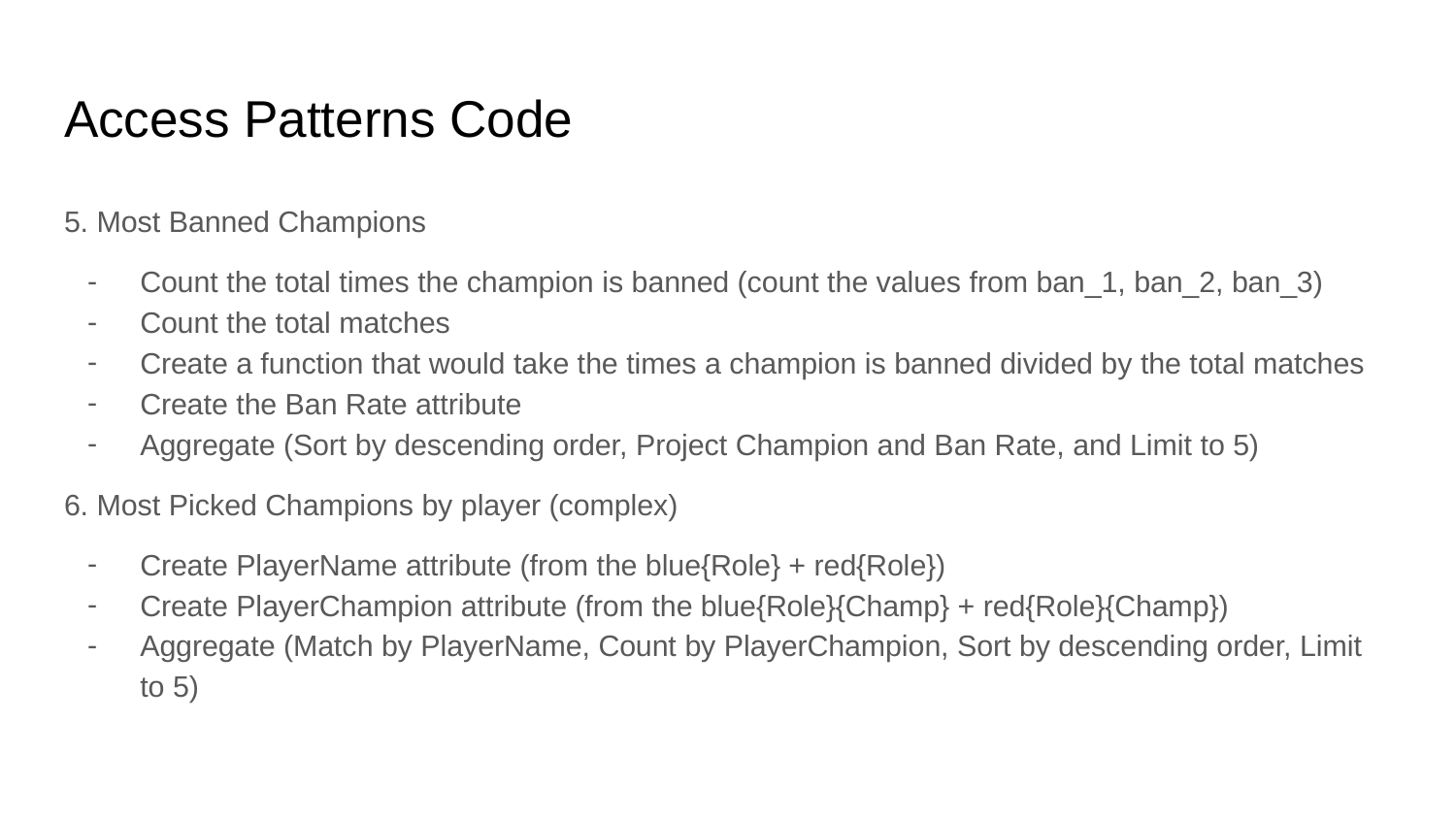

# Access Patterns Code

5. Most Banned Champions
Count the total times the champion is banned (count the values from ban_1, ban_2, ban_3)
Count the total matches
Create a function that would take the times a champion is banned divided by the total matches
Create the Ban Rate attribute
Aggregate (Sort by descending order, Project Champion and Ban Rate, and Limit to 5)
6. Most Picked Champions by player (complex)
Create PlayerName attribute (from the blue{Role} + red{Role})
Create PlayerChampion attribute (from the blue{Role}{Champ} + red{Role}{Champ})
Aggregate (Match by PlayerName, Count by PlayerChampion, Sort by descending order, Limit to 5)